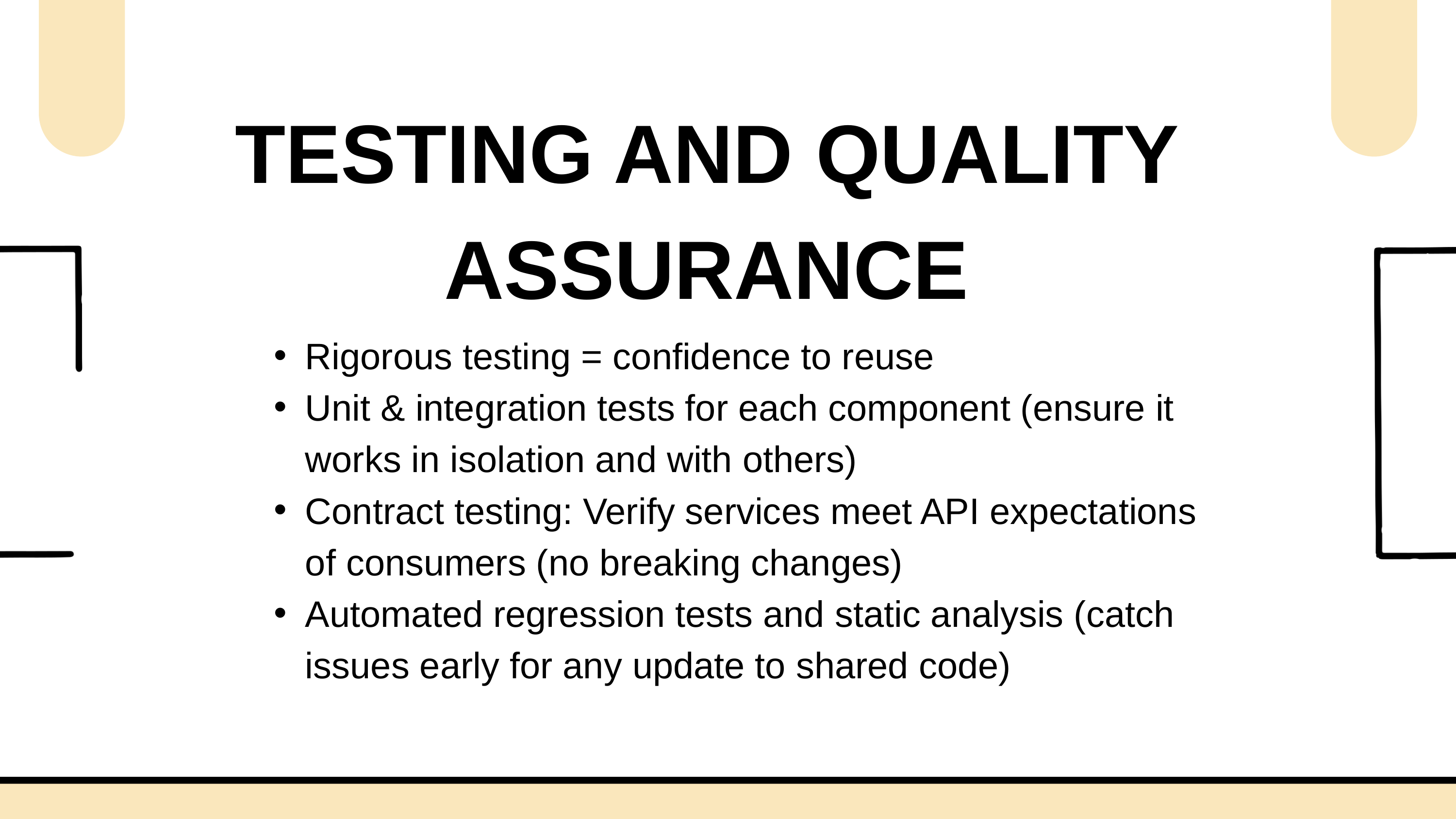

TESTING AND QUALITY ASSURANCE

Rigorous testing = confidence to reuse
Unit & integration tests for each component (ensure it works in isolation and with others)
Contract testing: Verify services meet API expectations of consumers (no breaking changes)
Automated regression tests and static analysis (catch issues early for any update to shared code)